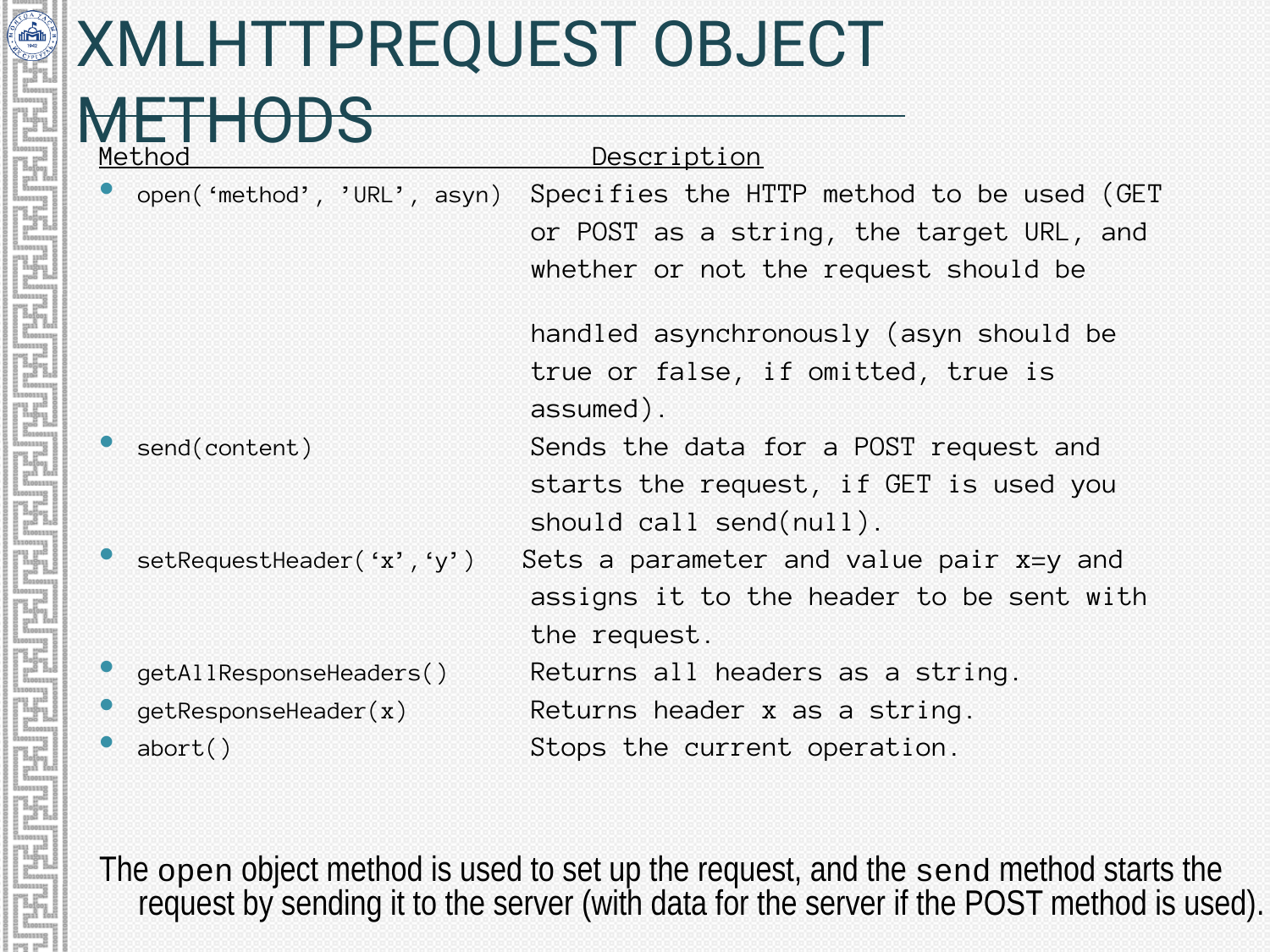

# XMLHttpRequest object methods
Method                          Description
open(‘method’, ’URL’, asyn)  Specifies the HTTP method to be used (GET
                            or POST as a string, the target URL, and
                            whether or not the request should be
                            handled asynchronously (asyn should be
                            true or false, if omitted, true is
                            assumed).
send(content)                Sends the data for a POST request and
                            starts the request, if GET is used you
                            should call send(null).
setRequestHeader(‘x’,‘y’)   Sets a parameter and value pair x=y and
                            assigns it to the header to be sent with
                            the request.
getAllResponseHeaders()      Returns all headers as a string.
getResponseHeader(x)         Returns header x as a string.
abort()                      Stops the current operation.

The open object method is used to set up the request, and the send method starts the request by sending it to the server (with data for the server if the POST method is used).